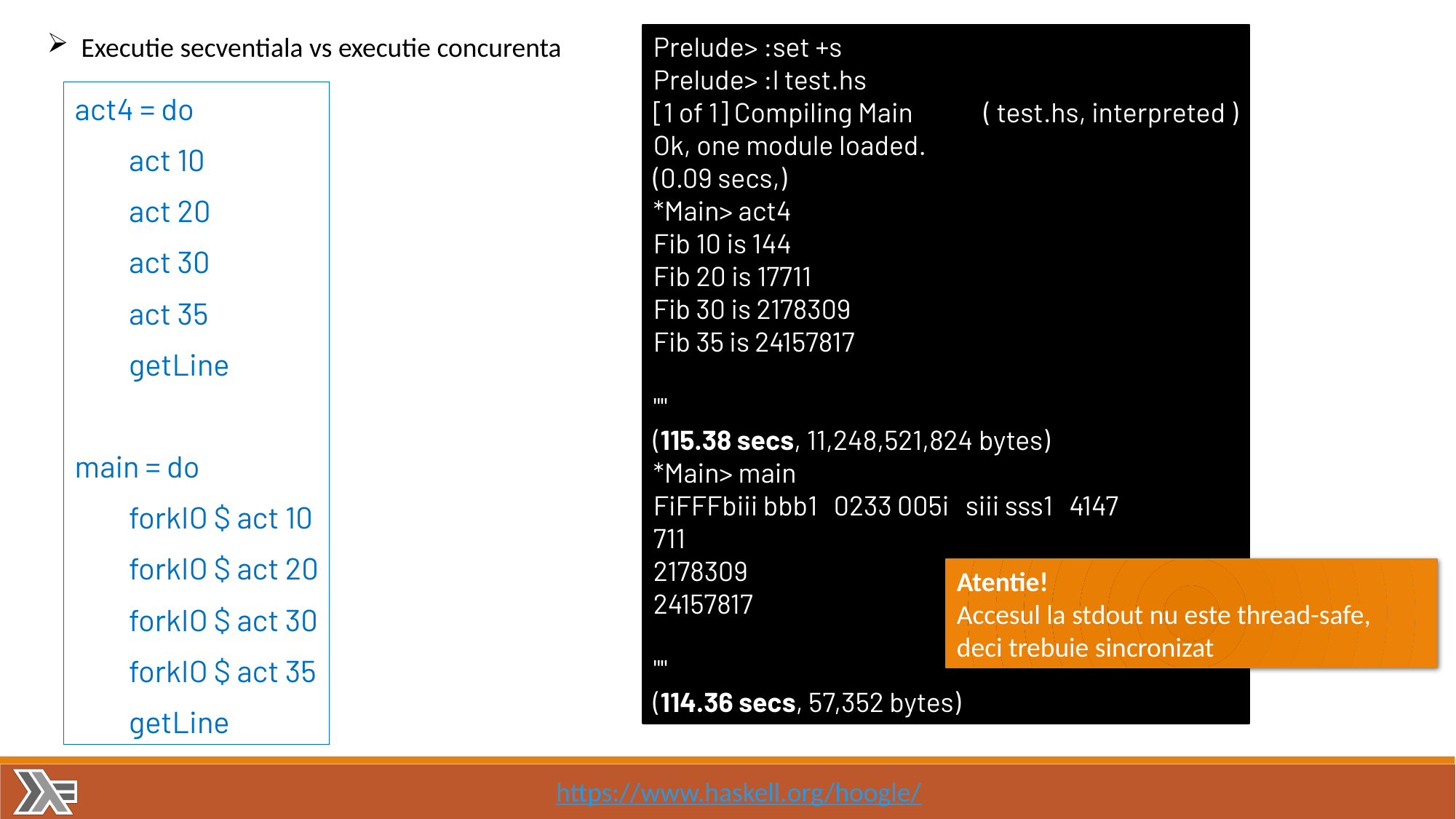

Executie secventiala vs executie concurenta
Prelude> :set +s
Prelude> :l test.hs
[1 of 1] Compiling Main             ( test.hs, interpreted )
Ok, one module loaded.
(0.09 secs,)
*Main> act4
Fib 10 is 144
Fib 20 is 17711
Fib 30 is 2178309
Fib 35 is 24157817

""
(115.38 secs, 11,248,521,824 bytes)
*Main> main
FiFFFbiii bbb1   0233 005i   siii sss1   4147
711
2178309
24157817

""
(114.36 secs, 57,352 bytes)
act4 = do
         act 10
         act 20
         act 30
         act 35
         getLine

main = do
         forkIO $ act 10
         forkIO $ act 20
         forkIO $ act 30
         forkIO $ act 35
         getLine

Atentie!
Accesul la stdout nu este thread-safe,
deci trebuie sincronizat